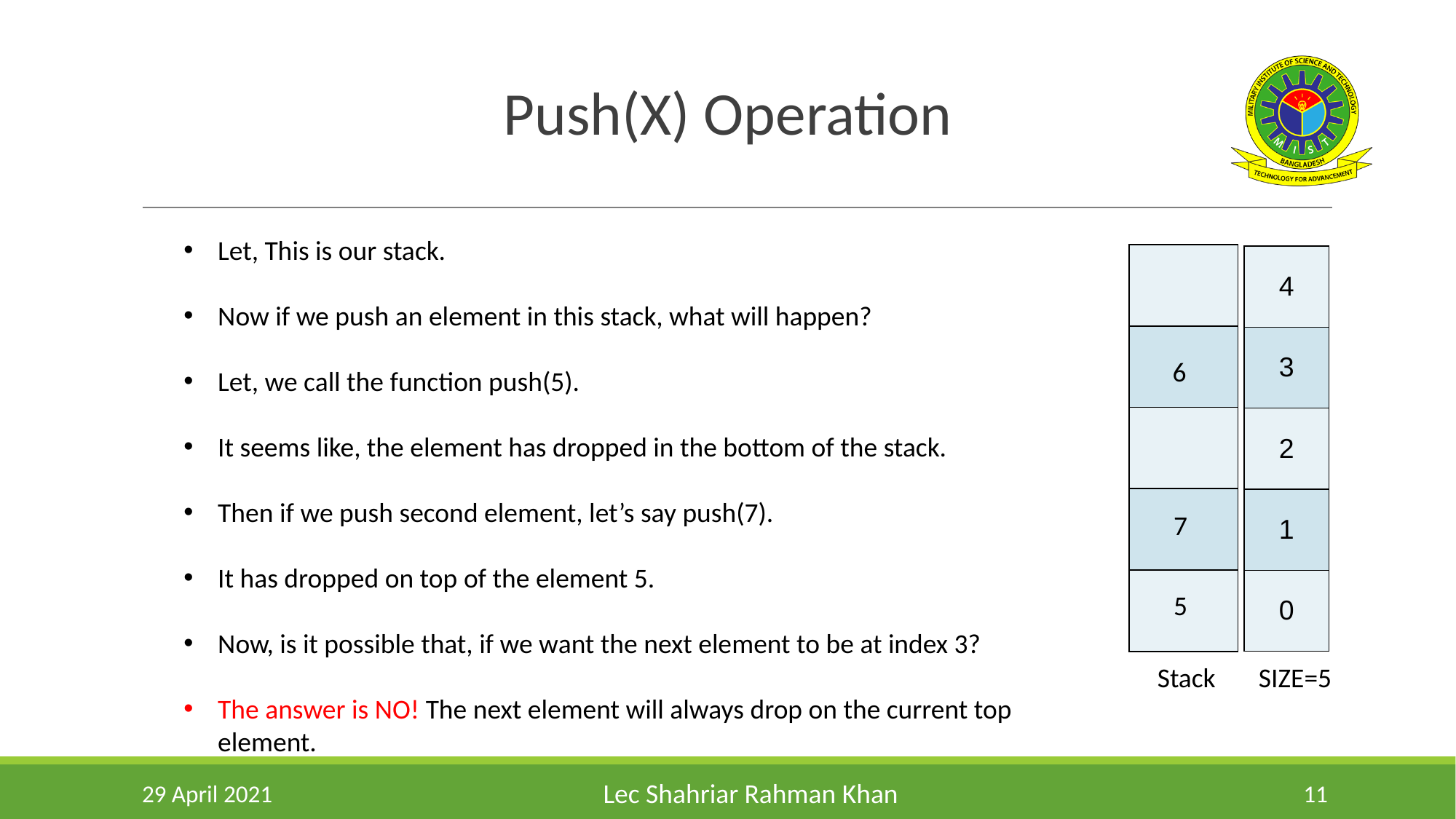

Push(X) Operation
Let, This is our stack.

Now if we push an element in this stack, what will happen?

Let, we call the function push(5).

It seems like, the element has dropped in the bottom of the stack.

Then if we push second element, let’s say push(7).

It has dropped on top of the element 5.

Now, is it possible that, if we want the next element to be at index 3?

The answer is NO! The next element will always drop on the current top element.
|  |
| --- |
|  |
|  |
|  |
|  |
| 4 |
| --- |
| 3 |
| 2 |
| 1 |
| 0 |

6
7
5
Stack       SIZE=5
29 April 2021
11